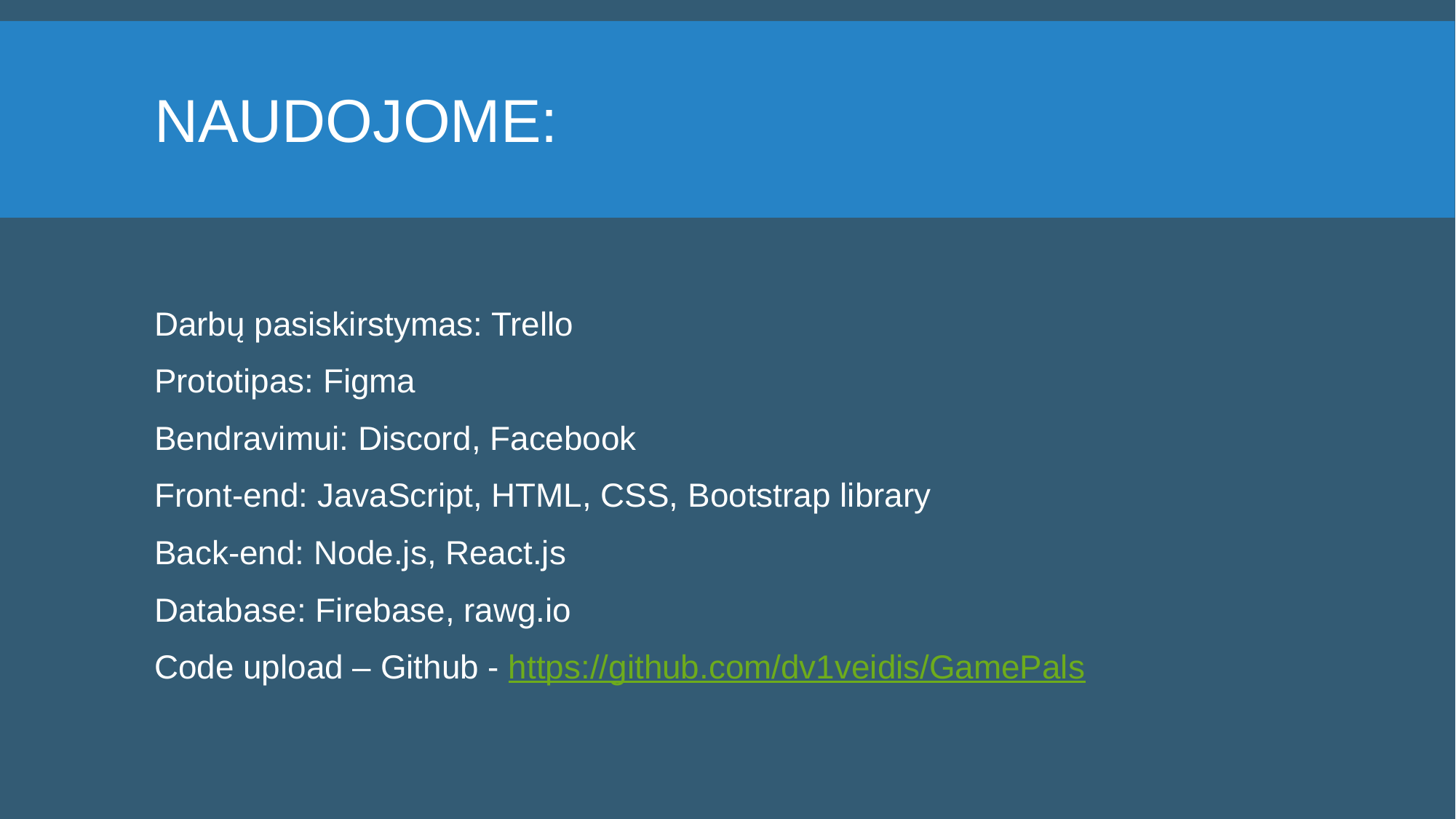

# Naudojome:

Darbų pasiskirstymas: Trello
Prototipas: Figma
Bendravimui: Discord, Facebook
Front-end: JavaScript, HTML, CSS, Bootstrap library
Back-end: Node.js, React.js
Database: Firebase, rawg.io
Code upload – Github - https://github.com/dv1veidis/GamePals